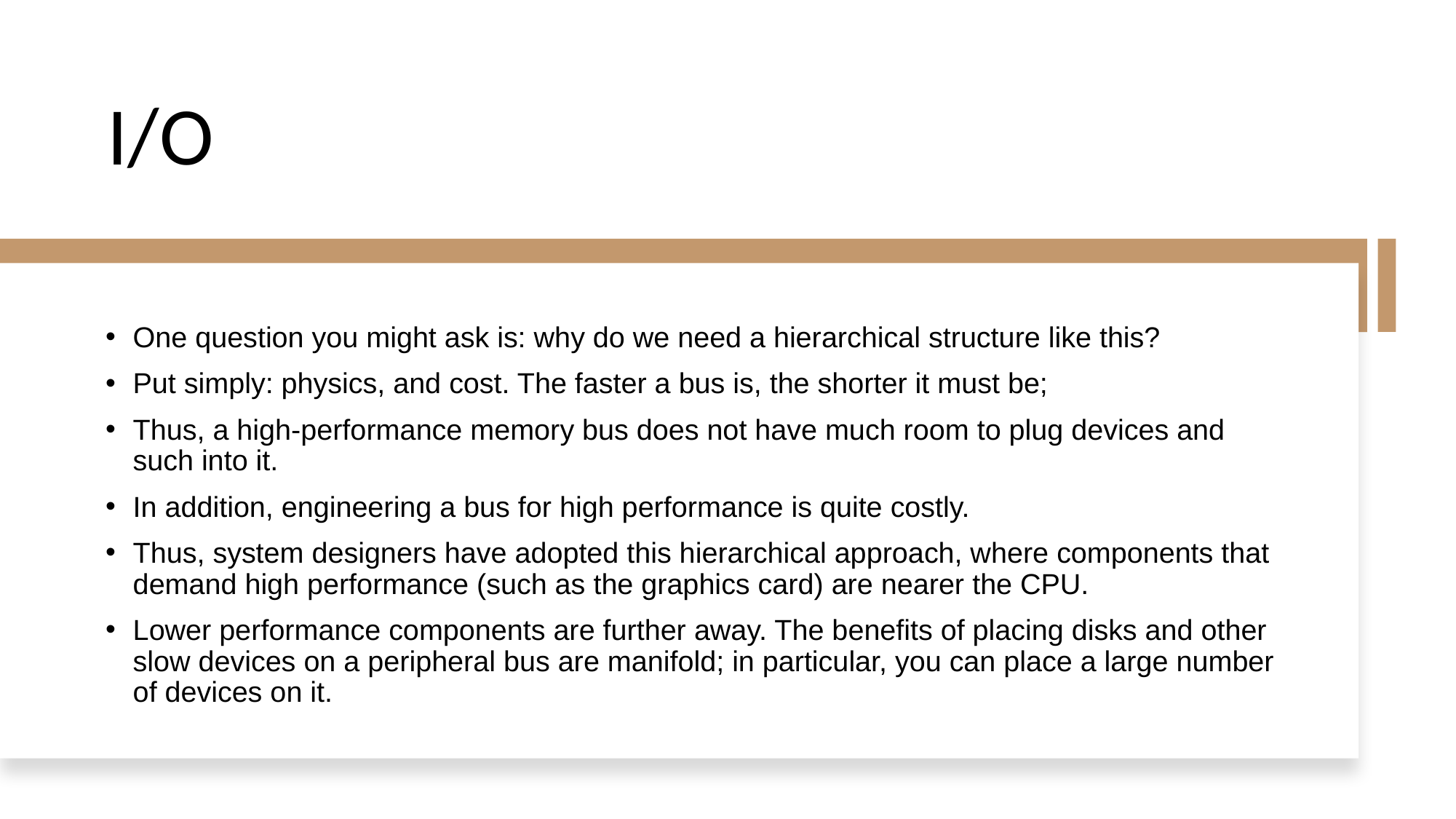

# I/O

One question you might ask is: why do we need a hierarchical structure like this?
Put simply: physics, and cost. The faster a bus is, the shorter it must be;
Thus, a high-performance memory bus does not have much room to plug devices and such into it.
In addition, engineering a bus for high performance is quite costly.
Thus, system designers have adopted this hierarchical approach, where components that demand high performance (such as the graphics card) are nearer the CPU.
Lower performance components are further away. The benefits of placing disks and other slow devices on a peripheral bus are manifold; in particular, you can place a large number of devices on it.